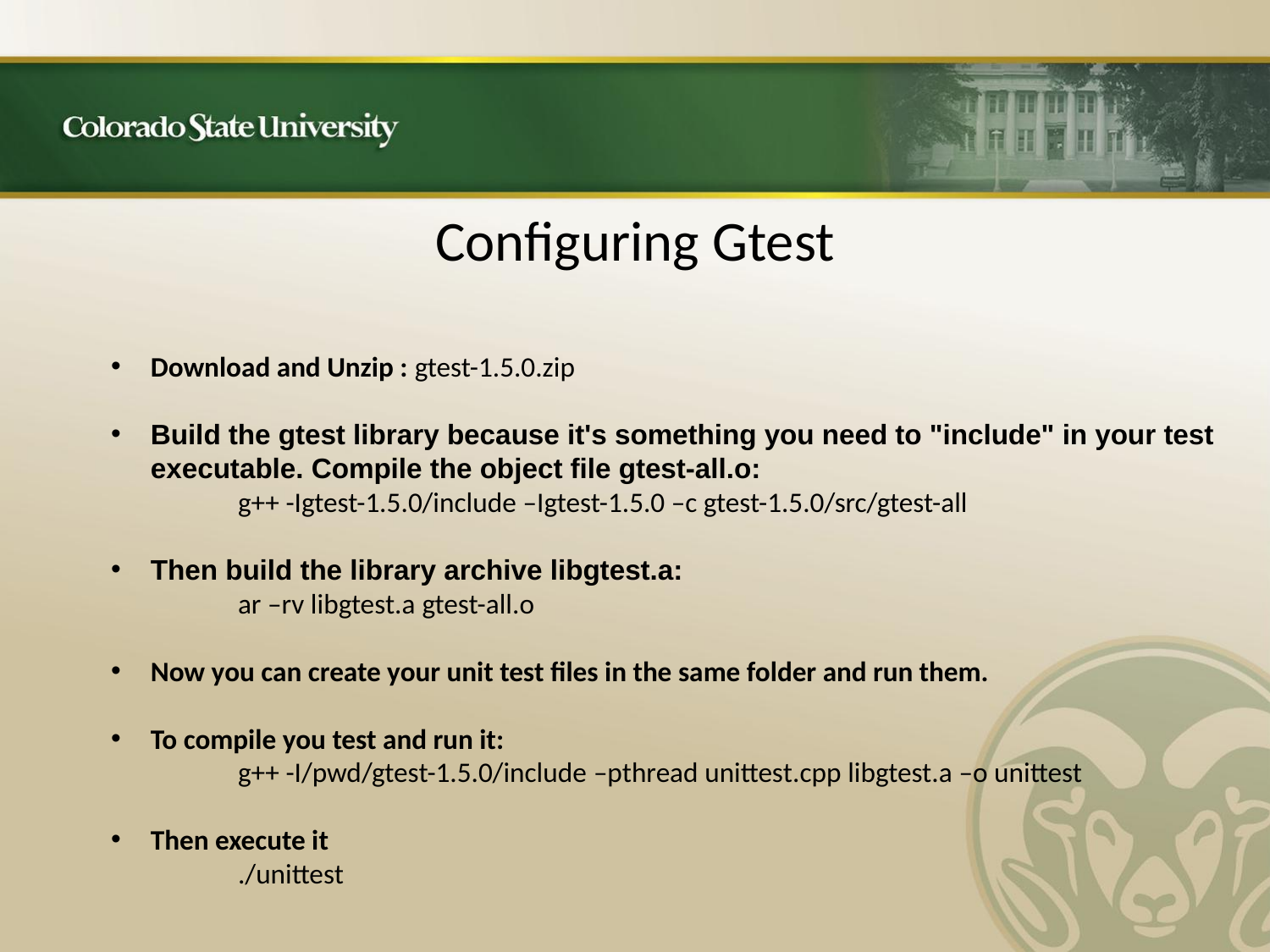

# Configuring Gtest
Download and Unzip : gtest-1.5.0.zip

Build the gtest library because it's something you need to "include" in your test executable. Compile the object file gtest-all.o:
	g++ -Igtest-1.5.0/include –Igtest-1.5.0 –c gtest-1.5.0/src/gtest-all

Then build the library archive libgtest.a:
	ar –rv libgtest.a gtest-all.o

Now you can create your unit test files in the same folder and run them.

To compile you test and run it:
	g++ -I/pwd/gtest-1.5.0/include –pthread unittest.cpp libgtest.a –o unittest

Then execute it
	./unittest